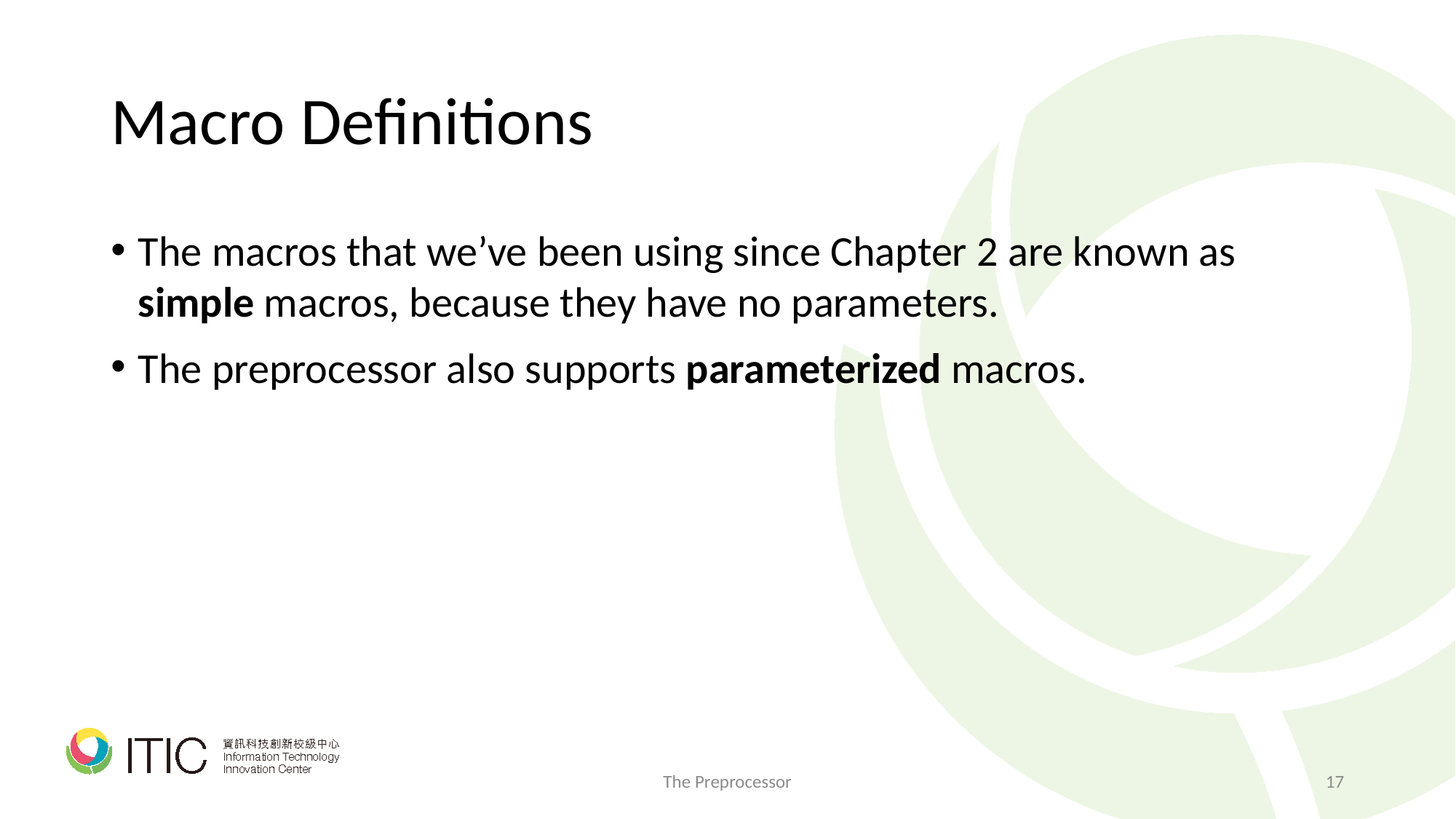

# Macro Definitions
The macros that we’ve been using since Chapter 2 are known as simple macros, because they have no parameters.
The preprocessor also supports parameterized macros.
The Preprocessor
17